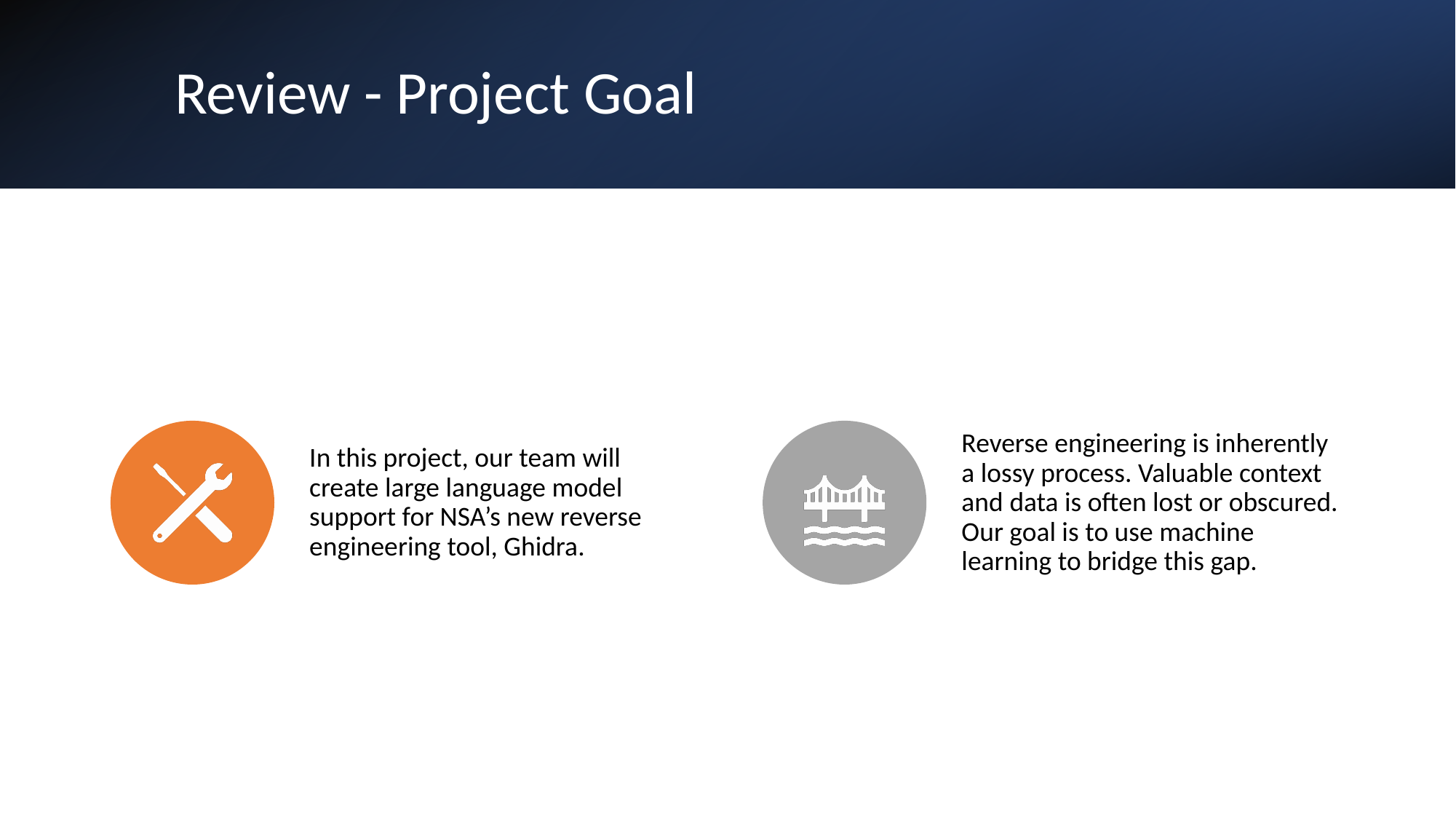

# Review - Project Goal
In this project, our team will create large language model support for NSA’s new reverse engineering tool, Ghidra.
Reverse engineering is inherently a lossy process. Valuable context and data is often lost or obscured. Our goal is to use machine learning to bridge this gap.